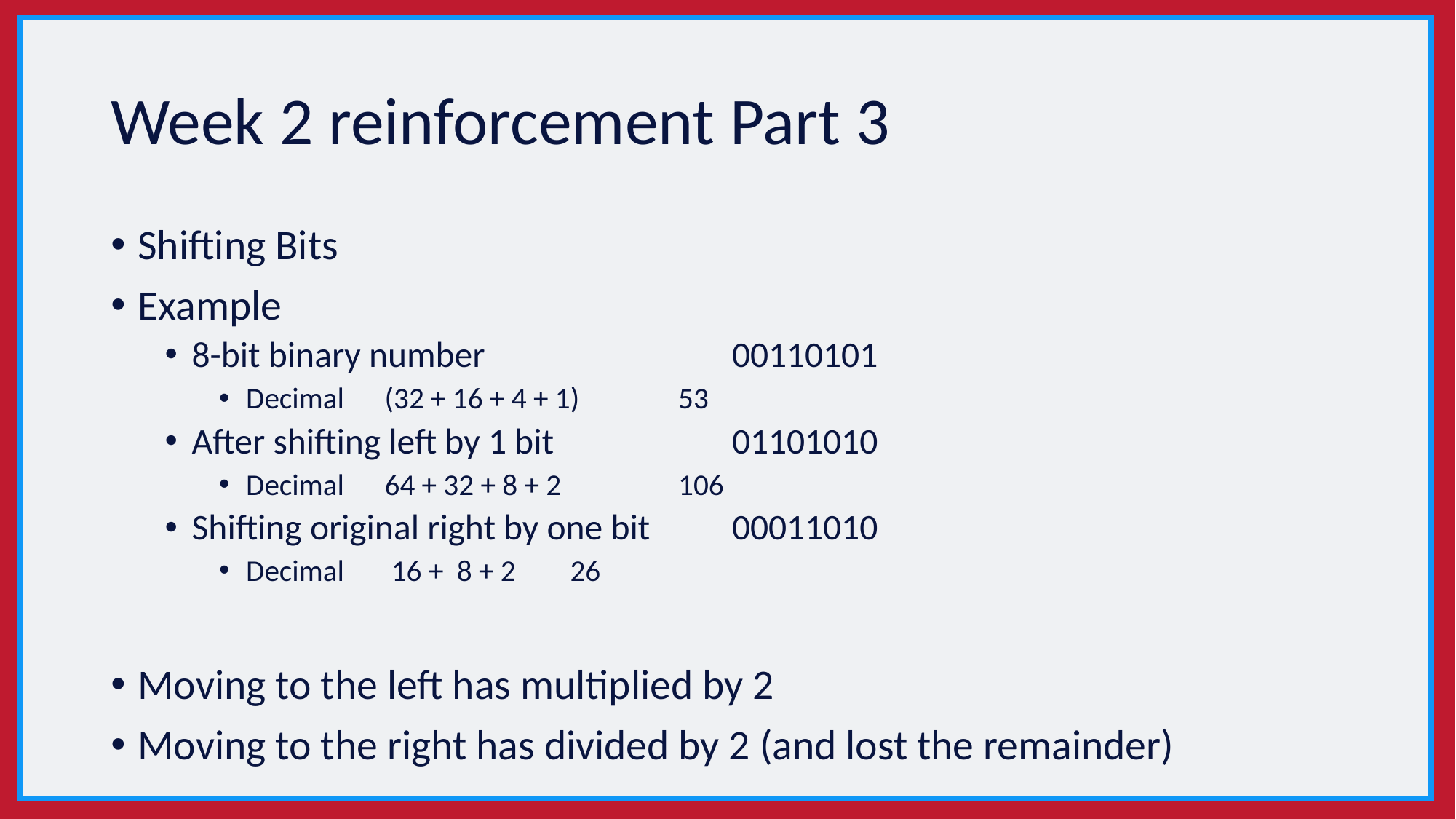

# Week 2 reinforcement Part 3
Shifting Bits
Example
8-bit binary number                   		00110101
Decimal      (32 + 16 + 4 + 1)   	53
After shifting left by 1 bit          		01101010
Decimal      64 + 32 + 8 + 2  	106
Shifting original right by one bit 	00011010
Decimal       16 +  8 + 2		26

Moving to the left has multiplied by 2
Moving to the right has divided by 2 (and lost the remainder)